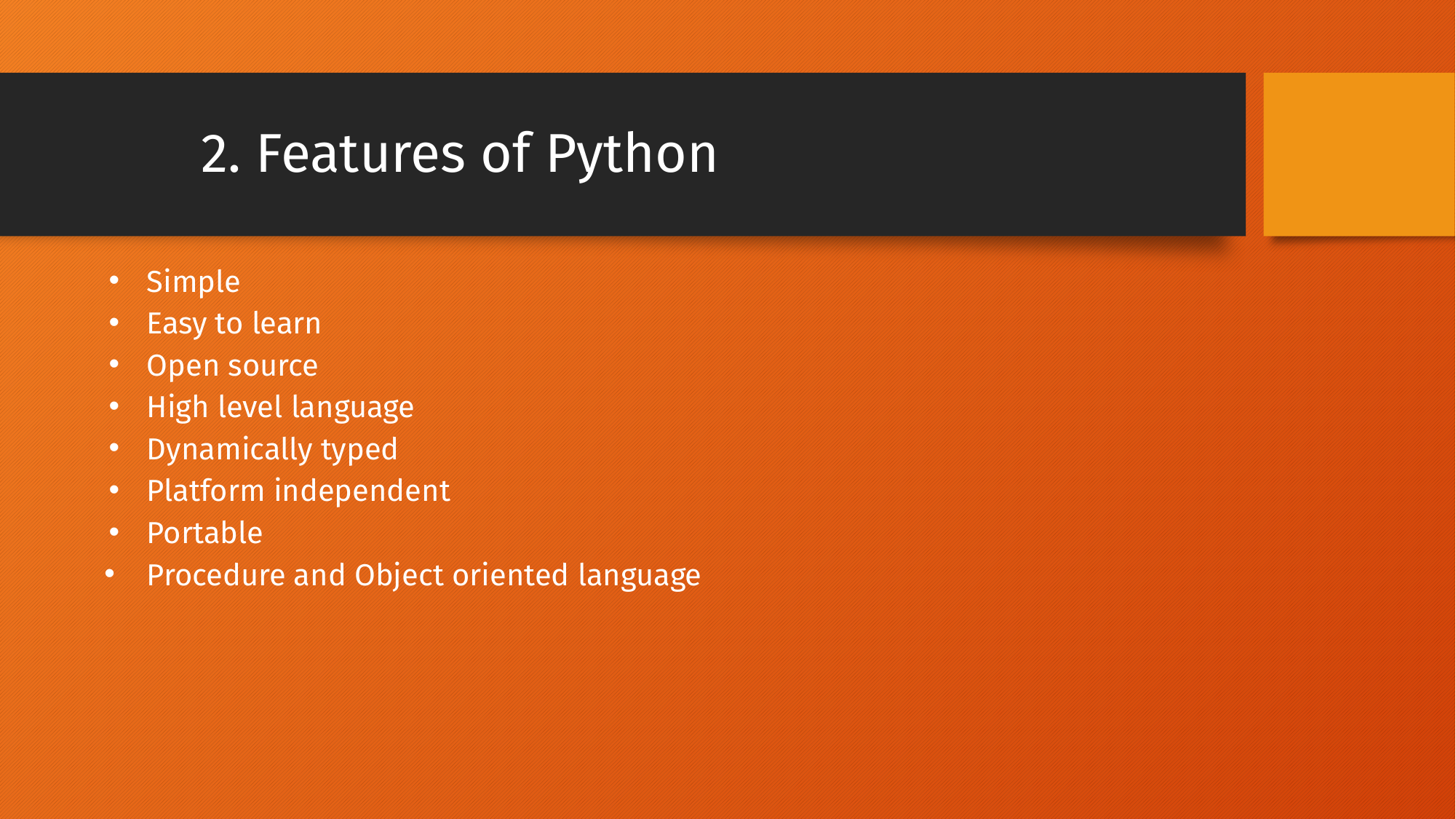

# 2. Features of Python
Simple
Easy to learn
Open source
High level language
Dynamically typed
Platform independent
Portable
Procedure and Object oriented language